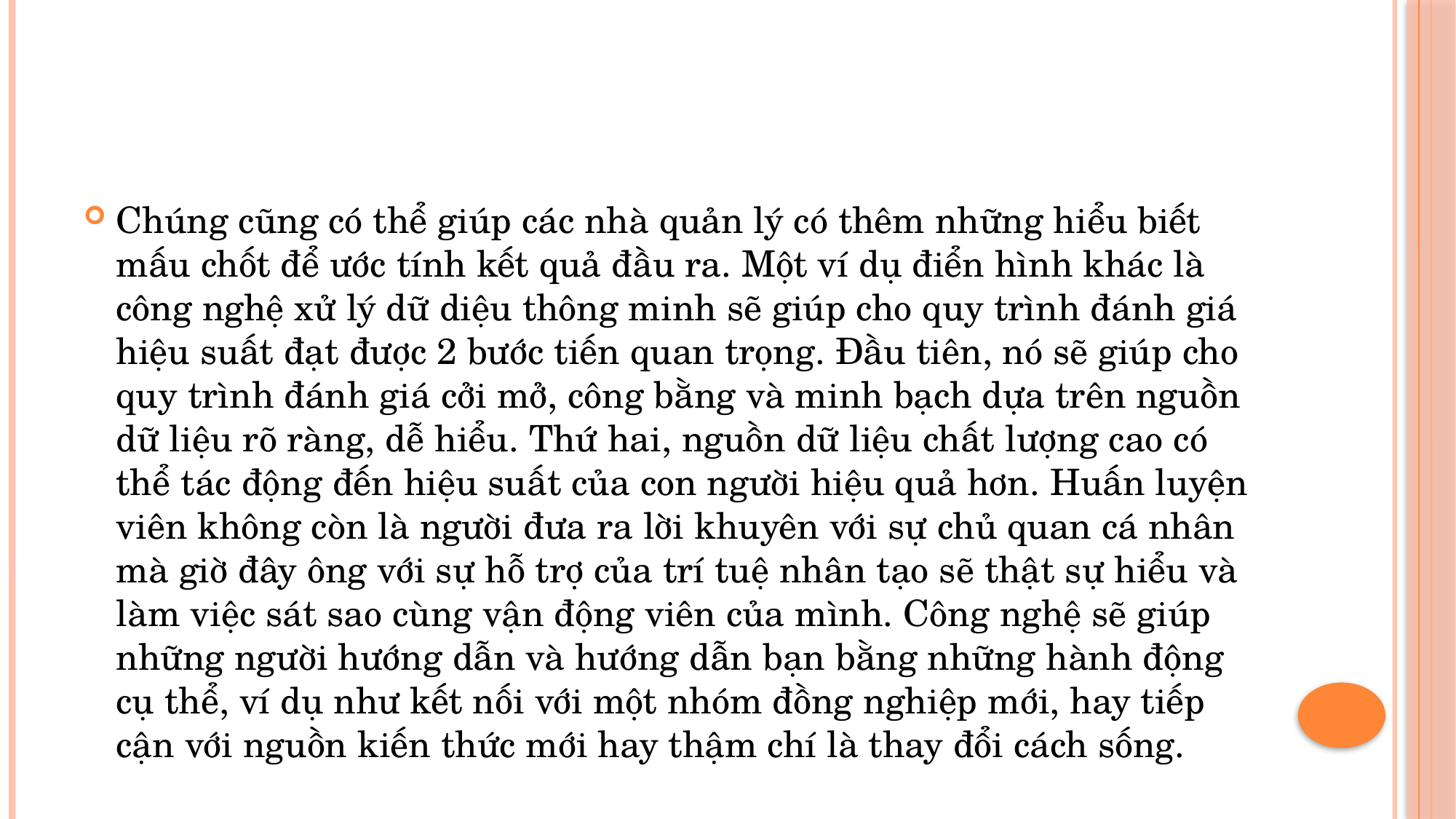

#
Chúng cũng có thể giúp các nhà quản lý có thêm những hiểu biết mấu chốt để ước tính kết quả đầu ra. Một ví dụ điển hình khác là công nghệ xử lý dữ diệu thông minh sẽ giúp cho quy trình đánh giá hiệu suất đạt được 2 bước tiến quan trọng. Đầu tiên, nó sẽ giúp cho quy trình đánh giá cởi mở, công bằng và minh bạch dựa trên nguồn dữ liệu rõ ràng, dễ hiểu. Thứ hai, nguồn dữ liệu chất lượng cao có thể tác động đến hiệu suất của con người hiệu quả hơn. Huấn luyện viên không còn là người đưa ra lời khuyên với sự chủ quan cá nhân mà giờ đây ông với sự hỗ trợ của trí tuệ nhân tạo sẽ thật sự hiểu và làm việc sát sao cùng vận động viên của mình. Công nghệ sẽ giúp những người hướng dẫn và hướng dẫn bạn bằng những hành động cụ thể, ví dụ như kết nối với một nhóm đồng nghiệp mới, hay tiếp cận với nguồn kiến thức mới hay thậm chí là thay đổi cách sống.